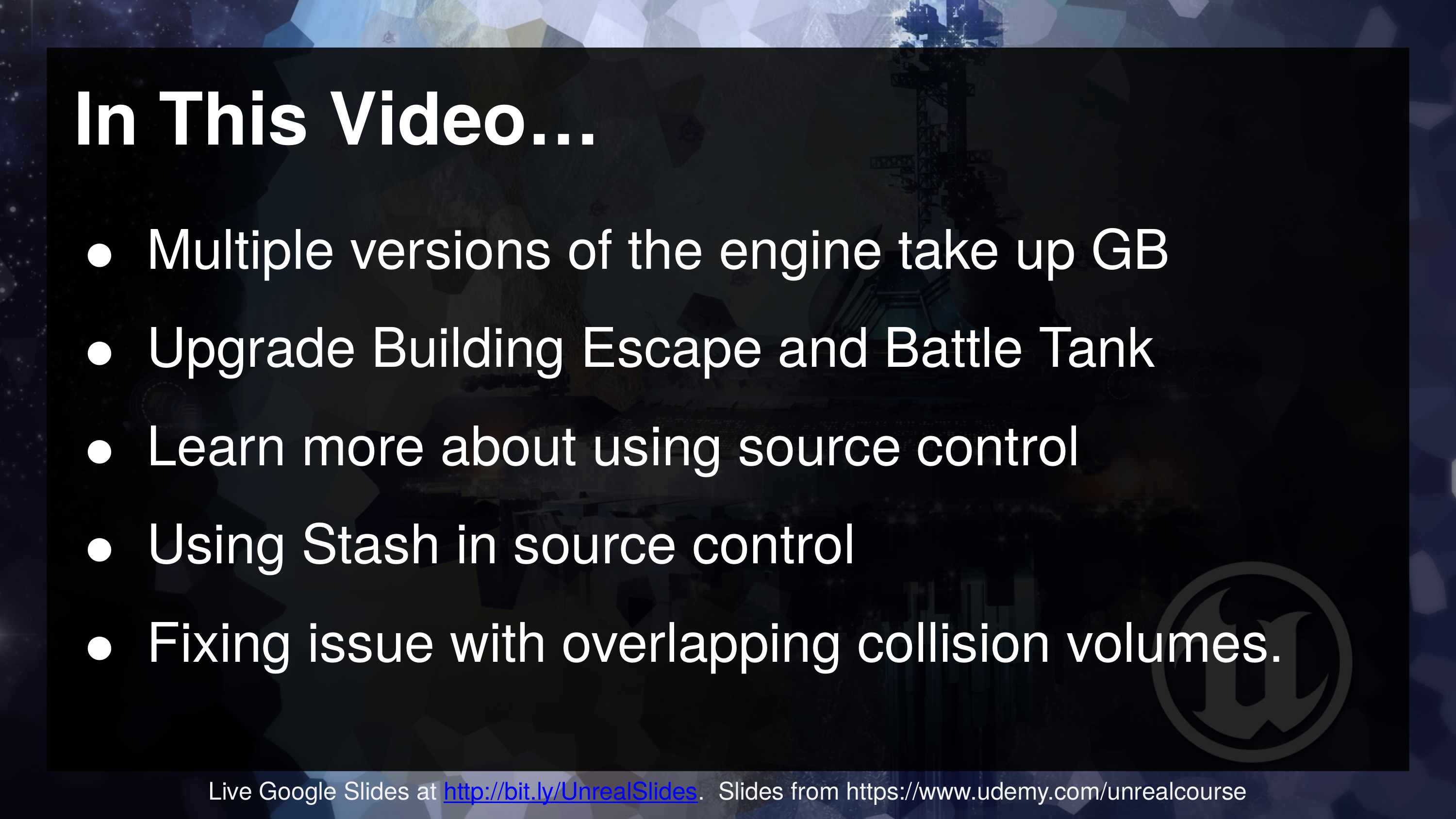

# In This Video…
Multiple versions of the engine take up GB
Upgrade Building Escape and Battle Tank
Learn more about using source control
Using Stash in source control
Fixing issue with overlapping collision volumes.